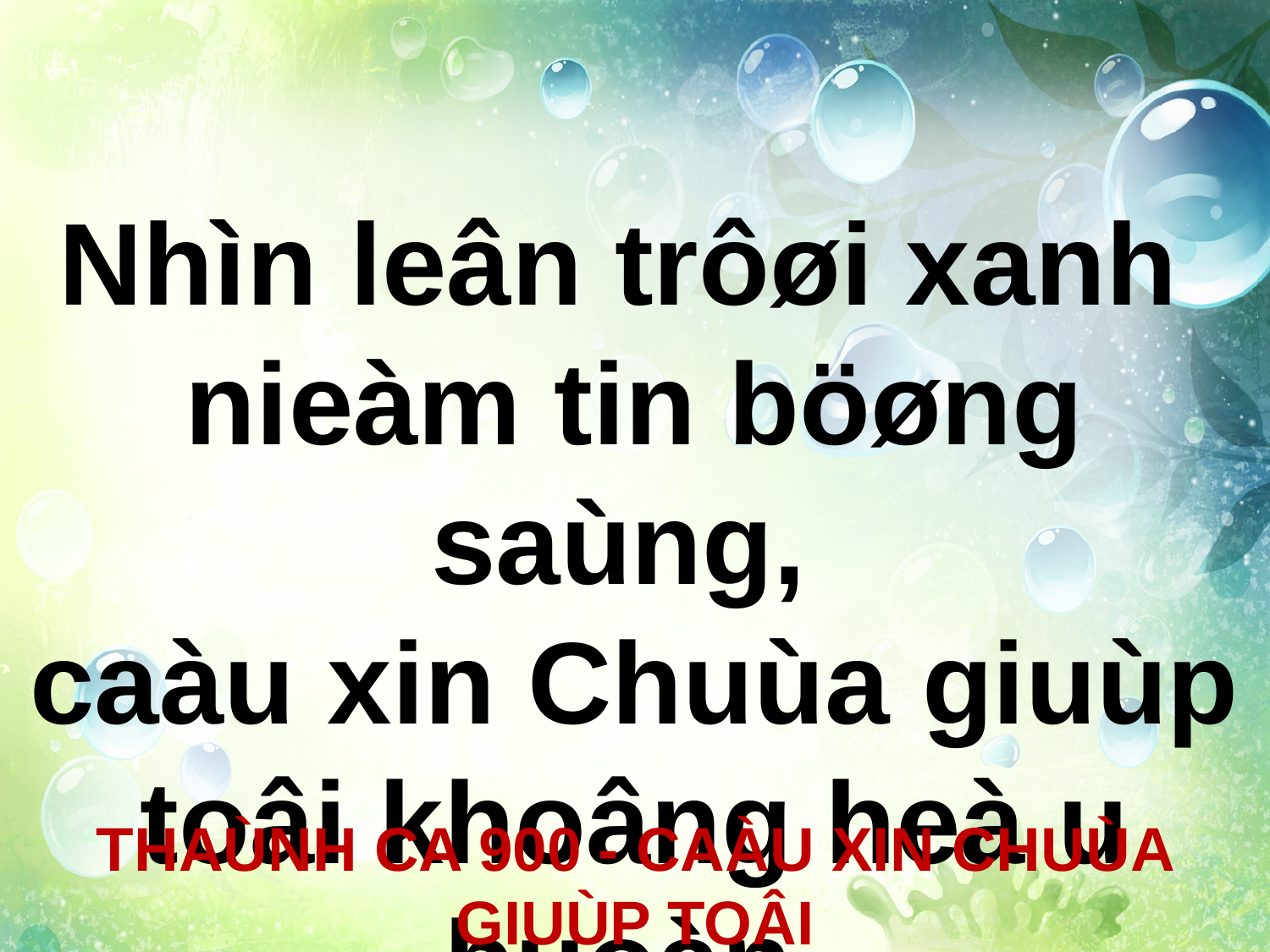

Nhìn leân trôøi xanh
nieàm tin böøng saùng,
caàu xin Chuùa giuùp toâi khoâng heà u buoàn.
THAÙNH CA 900 - CAÀU XIN CHUÙA GIUÙP TOÂI